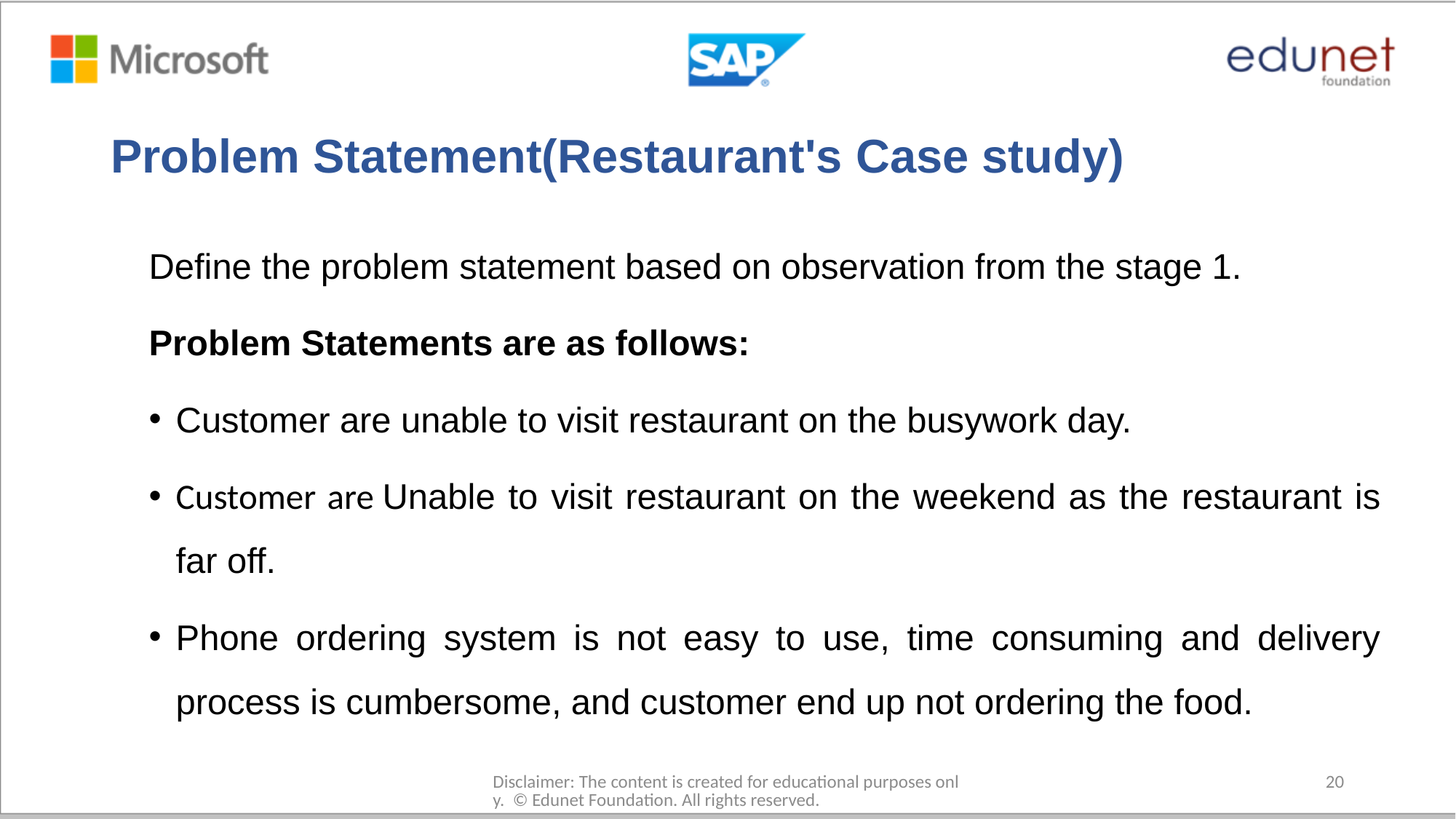

# Problem Statement(Restaurant's Case study)
Define the problem statement based on observation from the stage 1.
Problem Statements are as follows:
Customer are unable to visit restaurant on the busywork day.
Customer are Unable to visit restaurant on the weekend as the restaurant is far off.
Phone ordering system is not easy to use, time consuming and delivery process is cumbersome, and customer end up not ordering the food.
Disclaimer: The content is created for educational purposes only.  © Edunet Foundation. All rights reserved.​
20